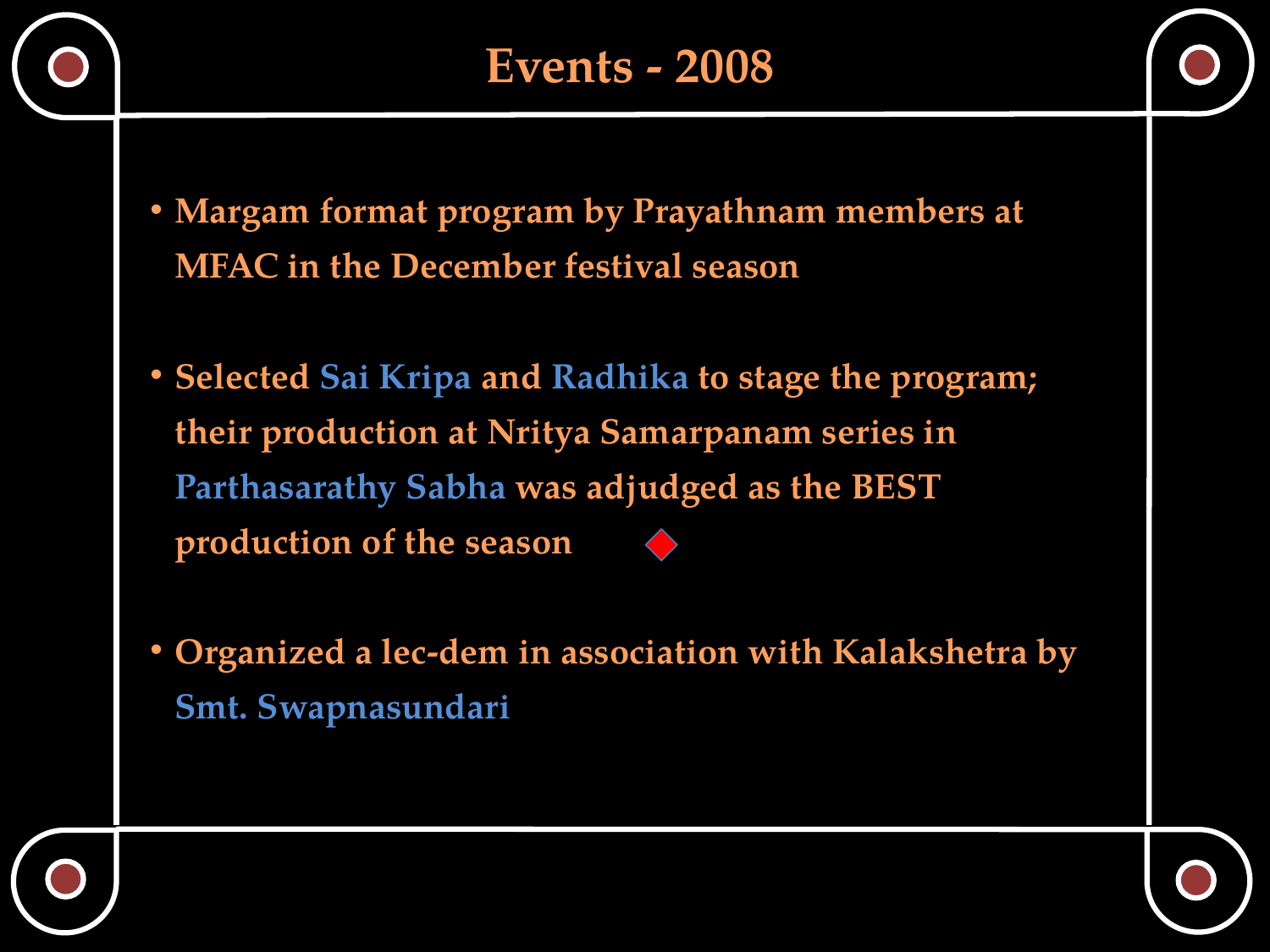

# Events - 2008
Margam format program by Prayathnam members at MFAC in the December festival season

Selected Sai Kripa and Radhika to stage the program;  their production at Nritya Samarpanam series in Parthasarathy Sabha was adjudged as the BEST production of the season

Organized a lec-dem in association with Kalakshetra by Smt. Swapnasundari